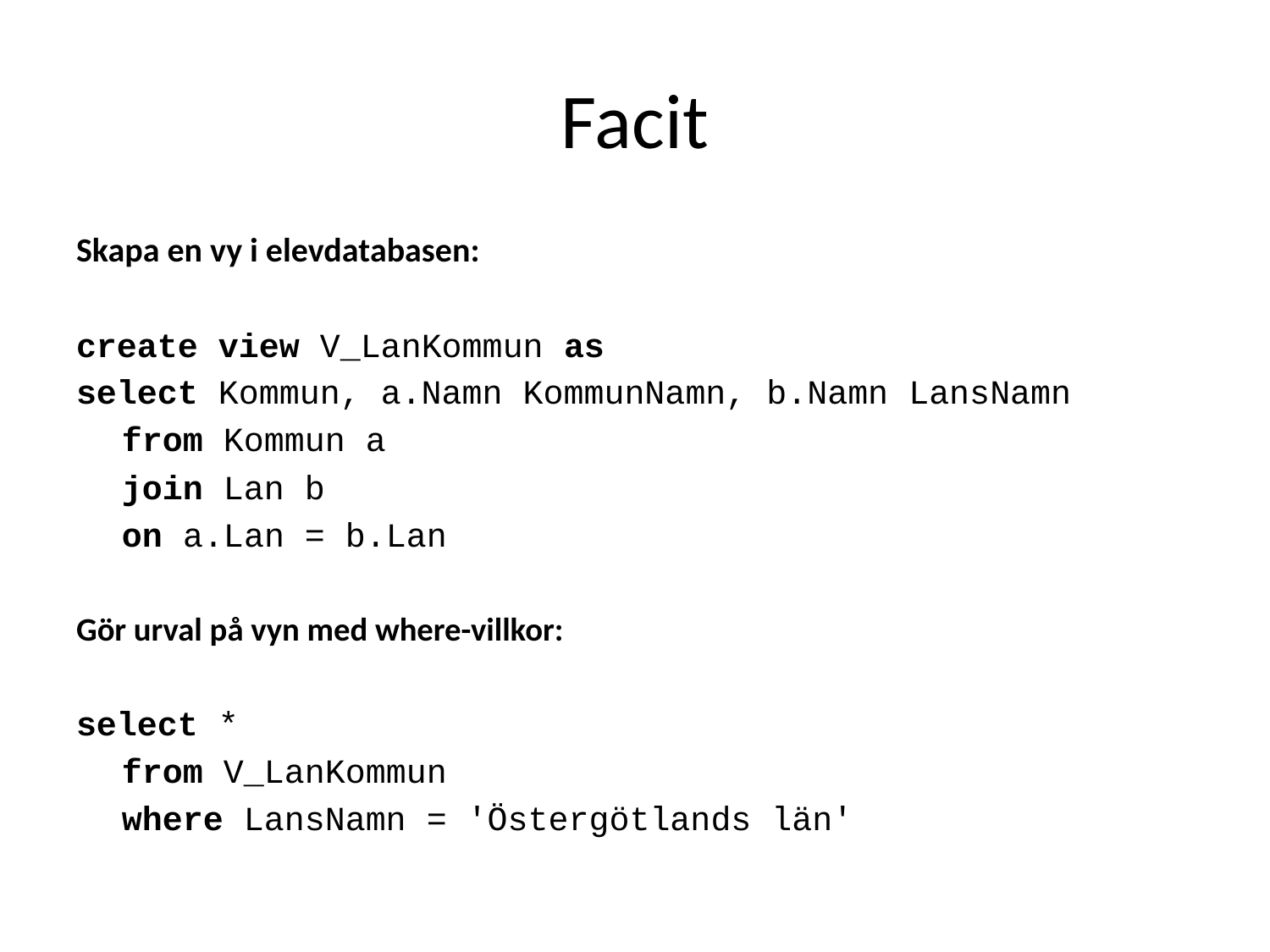

# Facit
Skapa en vy i elevdatabasen:

create view V_LanKommun as
select Kommun, a.Namn KommunNamn, b.Namn LansNamn
	from Kommun a
		join Lan b
			on a.Lan = b.Lan

Gör urval på vyn med where-villkor:

select *
	from V_LanKommun
	where LansNamn = 'Östergötlands län'